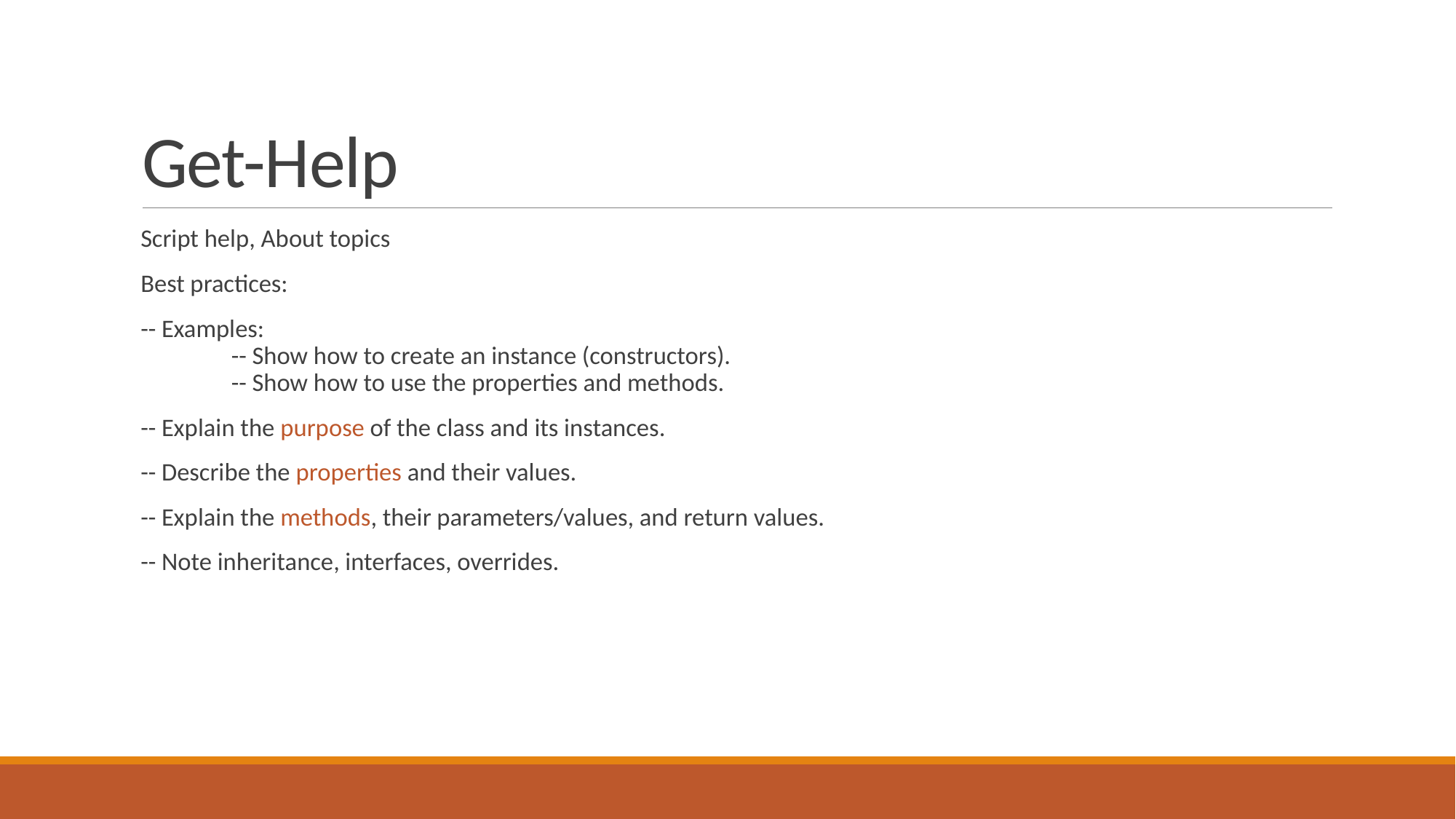

# Get-Help
Script help, About topics
Best practices:
-- Examples:
	-- Show how to create an instance (constructors).
	-- Show how to use the properties and methods.
-- Explain the purpose of the class and its instances.
-- Describe the properties and their values.
-- Explain the methods, their parameters/values, and return values.
-- Note inheritance, interfaces, overrides.